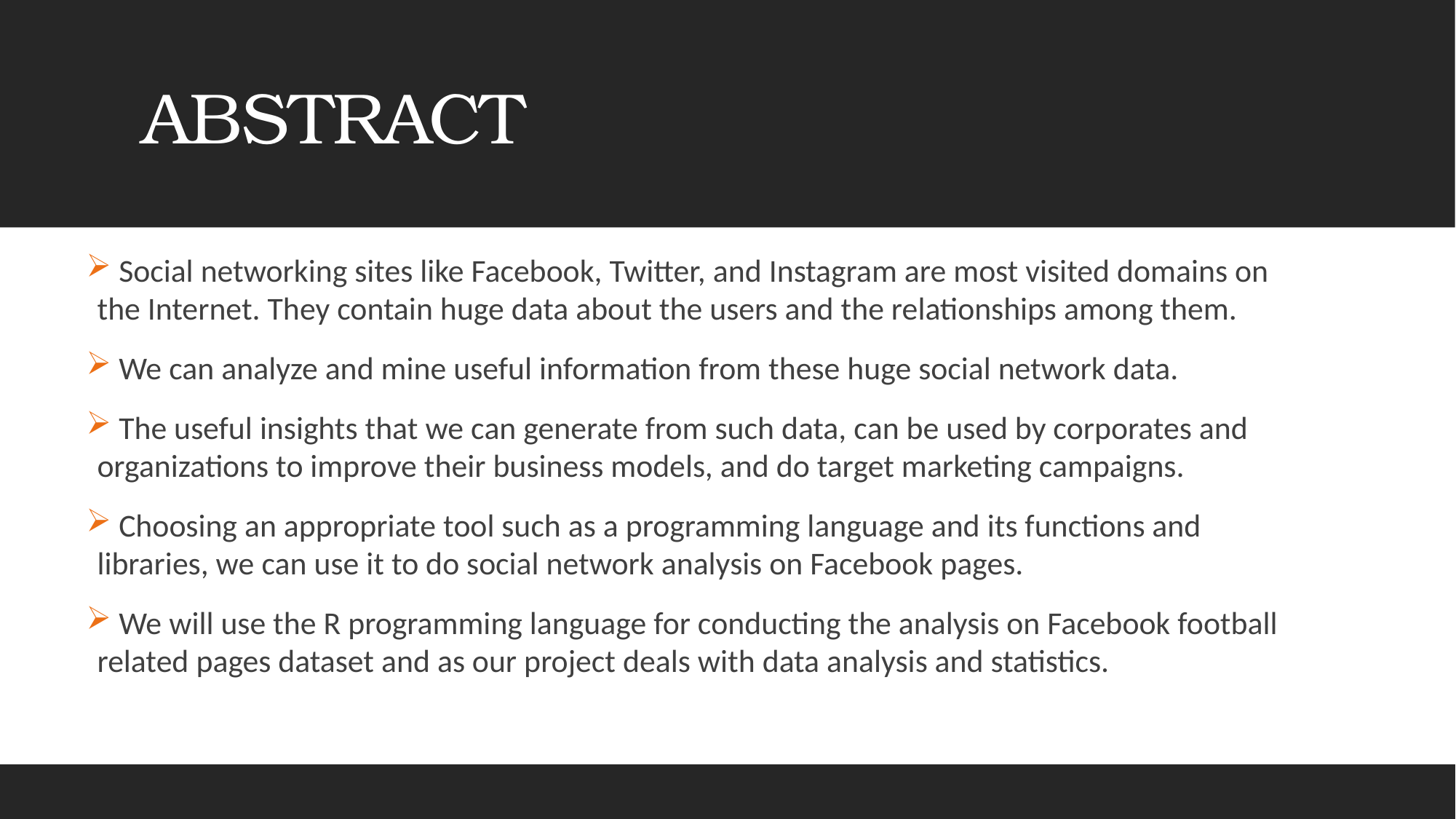

# ABSTRACT
 Social networking sites like Facebook, Twitter, and Instagram are most visited domains on the Internet. They contain huge data about the users and the relationships among them.
 We can analyze and mine useful information from these huge social network data.
 The useful insights that we can generate from such data, can be used by corporates and organizations to improve their business models, and do target marketing campaigns.
 Choosing an appropriate tool such as a programming language and its functions and libraries, we can use it to do social network analysis on Facebook pages.
 We will use the R programming language for conducting the analysis on Facebook football related pages dataset and as our project deals with data analysis and statistics.